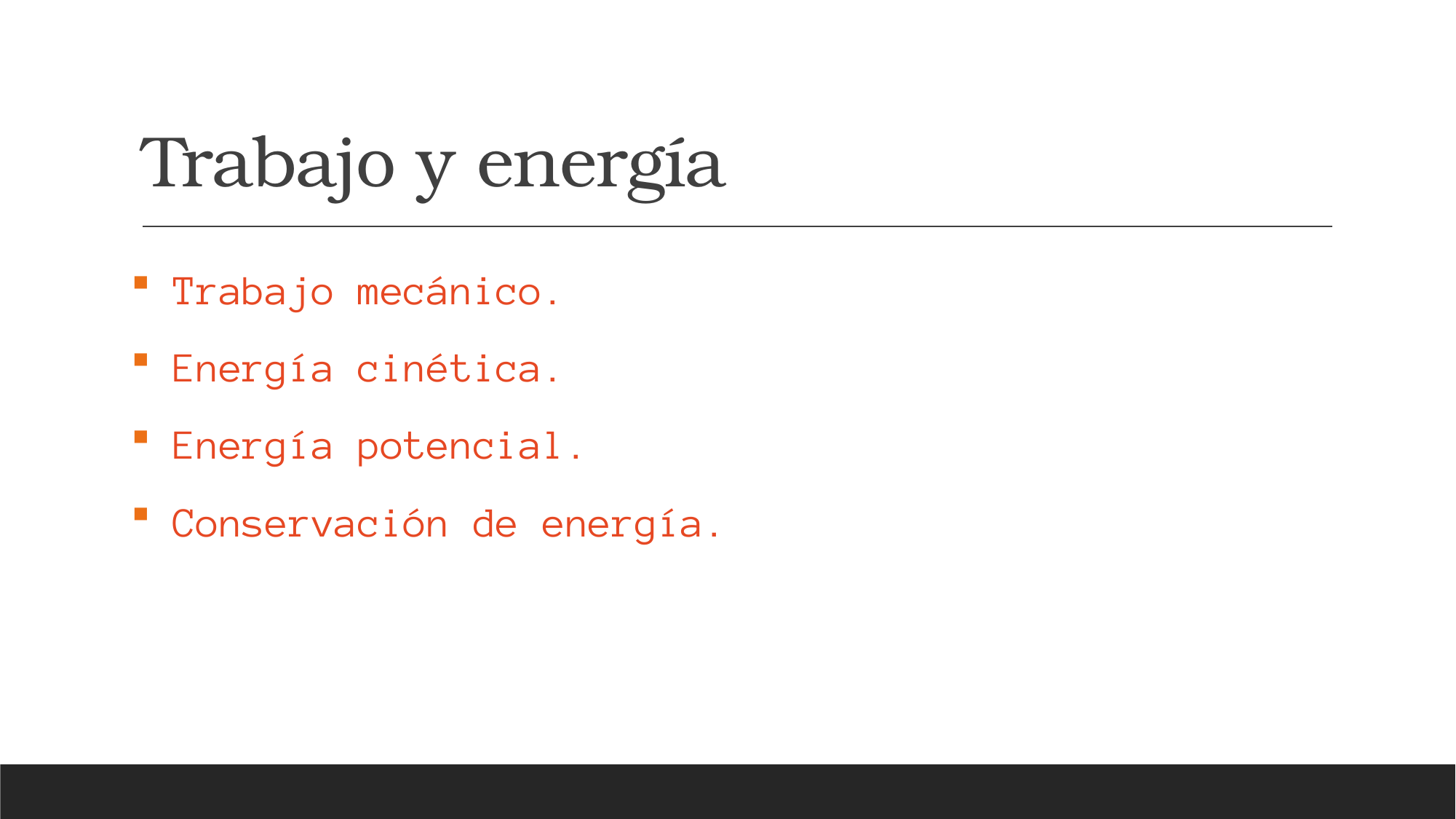

# Trabajo y energía
 Trabajo mecánico.
 Energía cinética.
 Energía potencial.
 Conservación de energía.